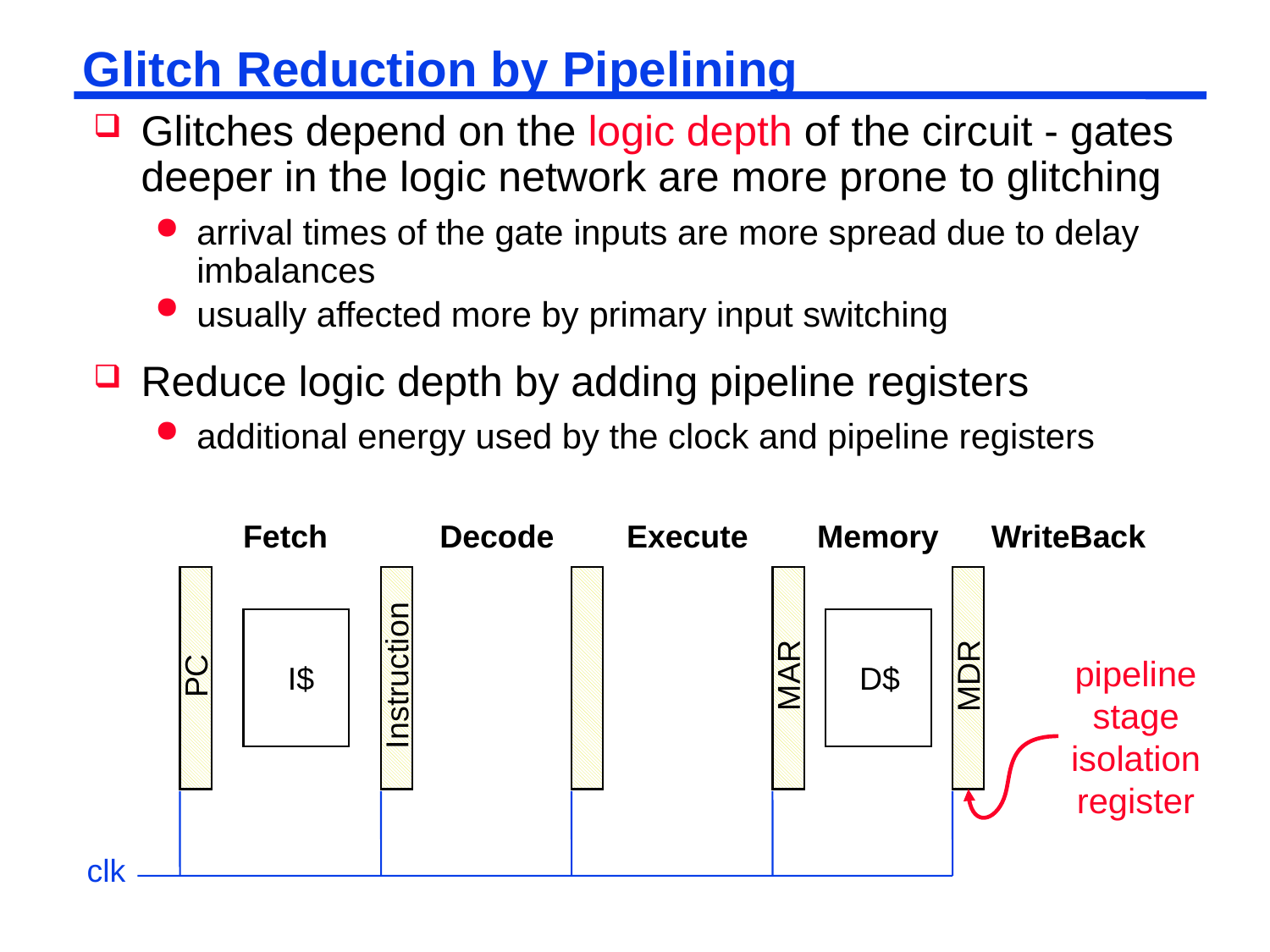

# Glitch Reduction by Pipelining
Glitches depend on the logic depth of the circuit - gates deeper in the logic network are more prone to glitching
arrival times of the gate inputs are more spread due to delay imbalances
usually affected more by primary input switching
Reduce logic depth by adding pipeline registers
additional energy used by the clock and pipeline registers
Fetch
Decode
Execute
Memory
WriteBack

pipeline
stage
isolation
register
Instruction
MAR
MDR
PC
I$
D$

clk